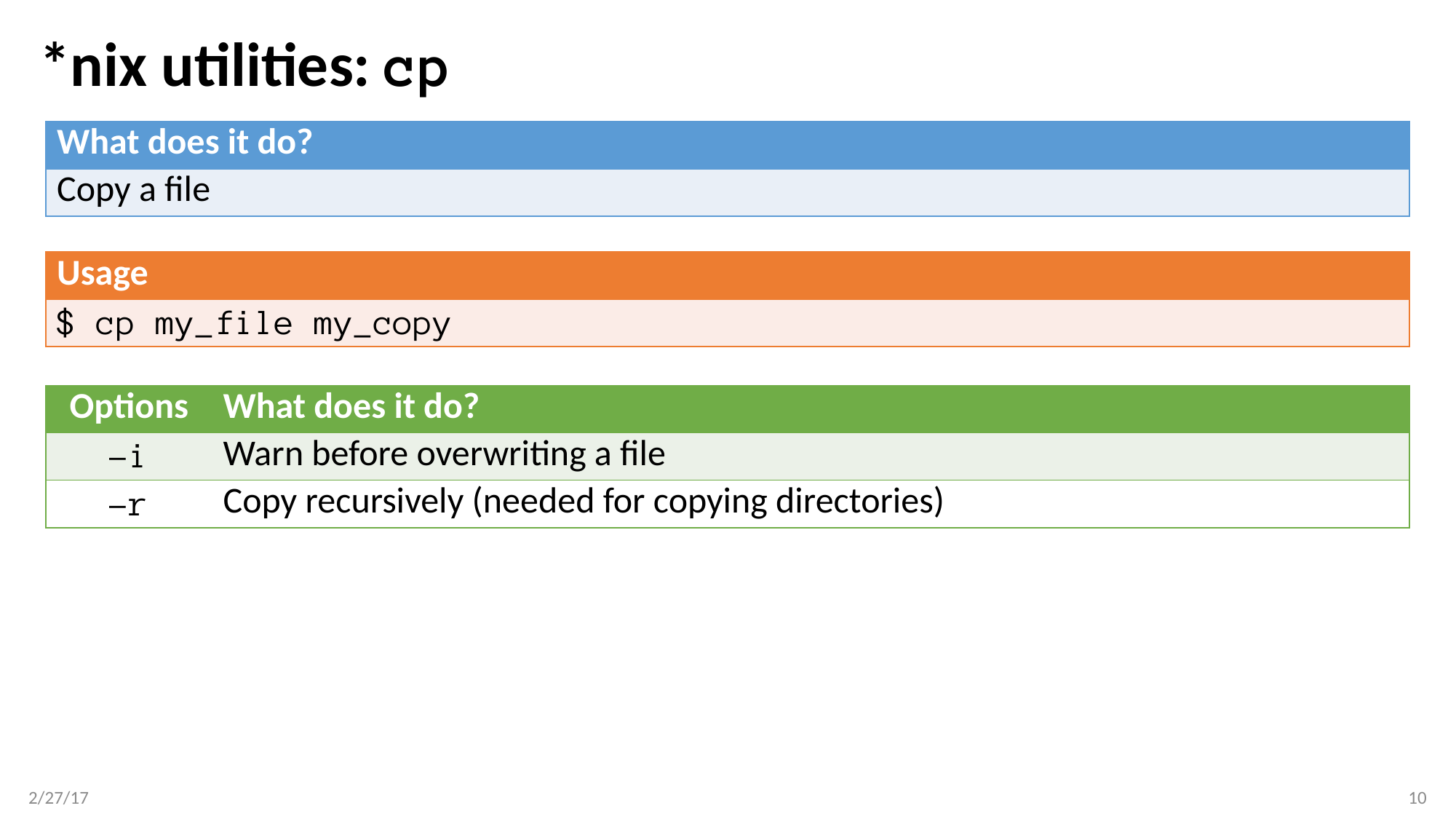

# *nix utilities: cp
| What does it do? |
| --- |
| Copy a file |
| Usage |
| --- |
| $ cp my\_file my\_copy |
| Options | What does it do? |
| --- | --- |
| -i | Warn before overwriting a file |
| -r | Copy recursively (needed for copying directories) |
2/27/17
10